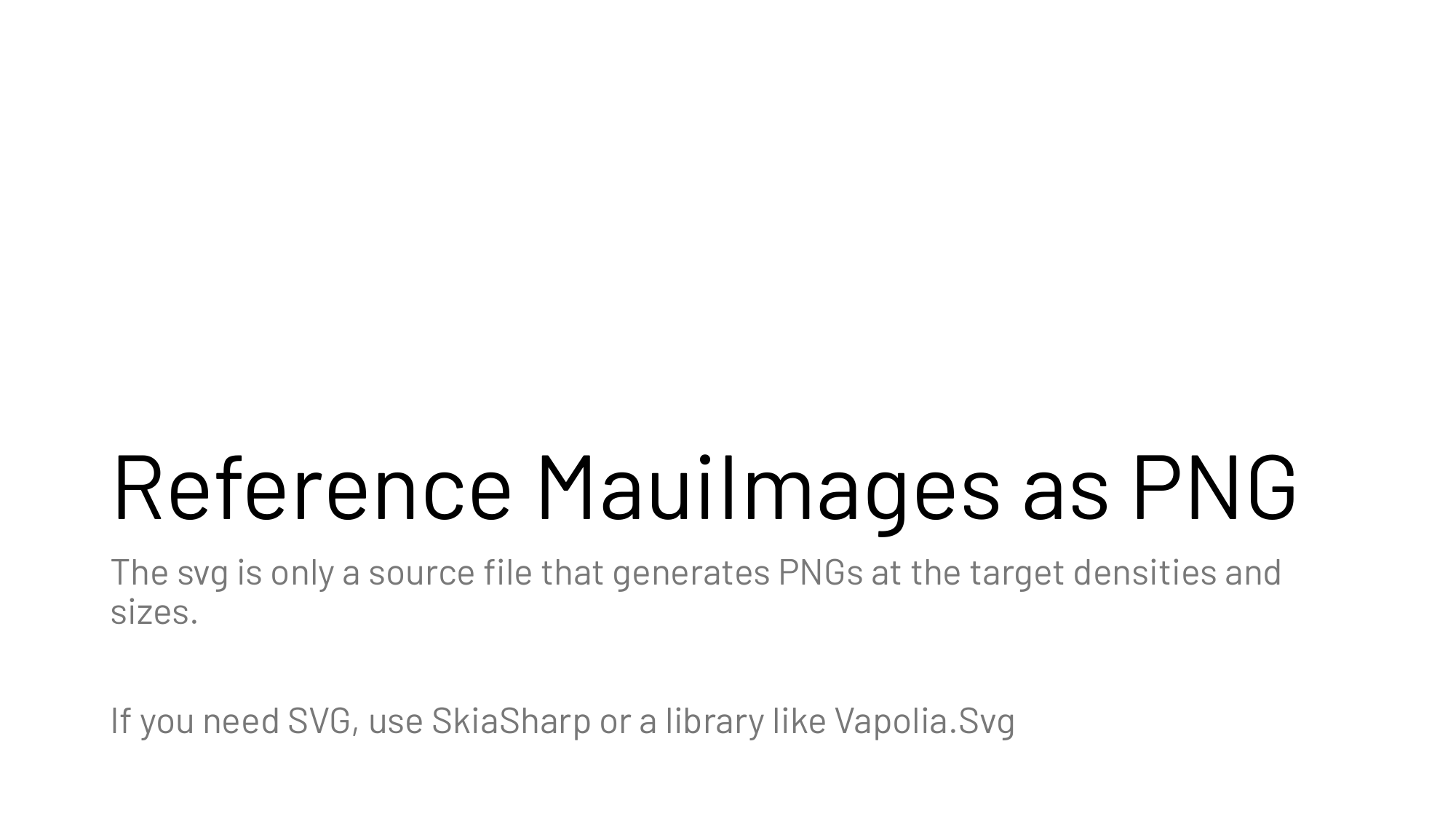

# Reference MauiImages as PNG
The svg is only a source file that generates PNGs at the target densities and sizes.

If you need SVG, use SkiaSharp or a library like Vapolia.Svg